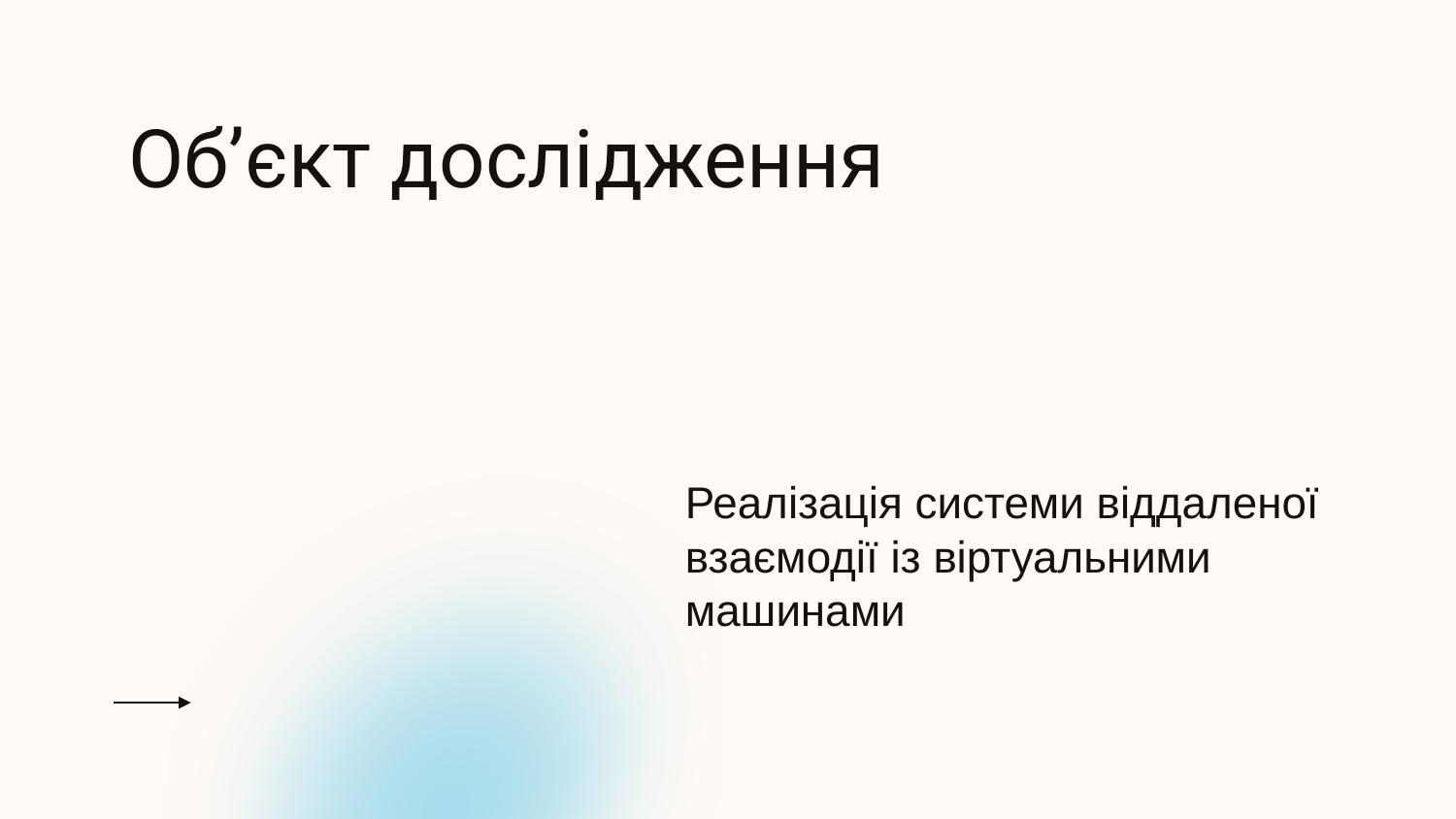

# Об’єкт дослідження
Реалізація системи віддаленої взаємодії із віртуальними машинами